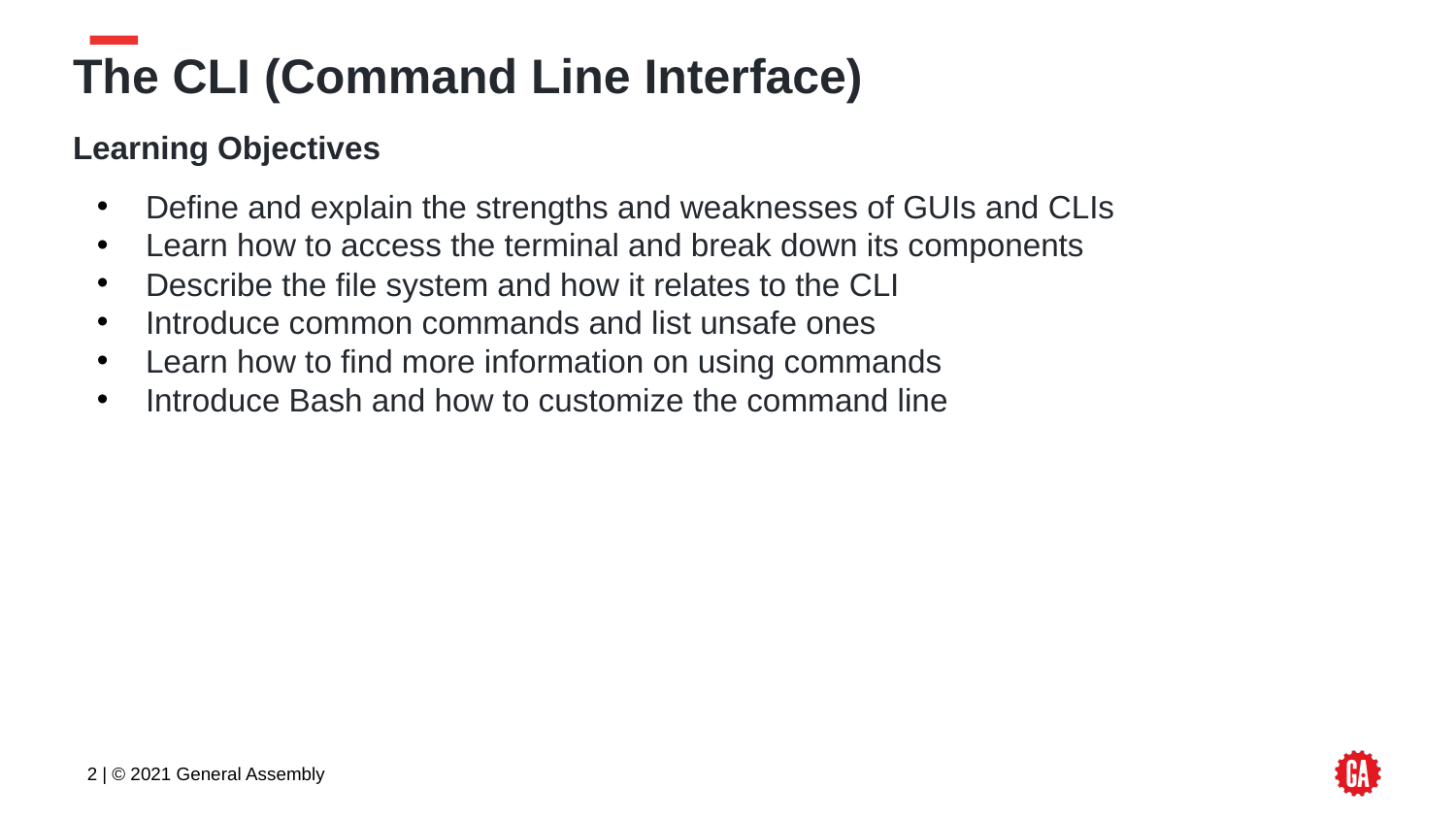

# The CLI (Command Line Interface)
Learning Objectives
Define and explain the strengths and weaknesses of GUIs and CLIs
Learn how to access the terminal and break down its components
Describe the file system and how it relates to the CLI
Introduce common commands and list unsafe ones
Learn how to find more information on using commands
Introduce Bash and how to customize the command line